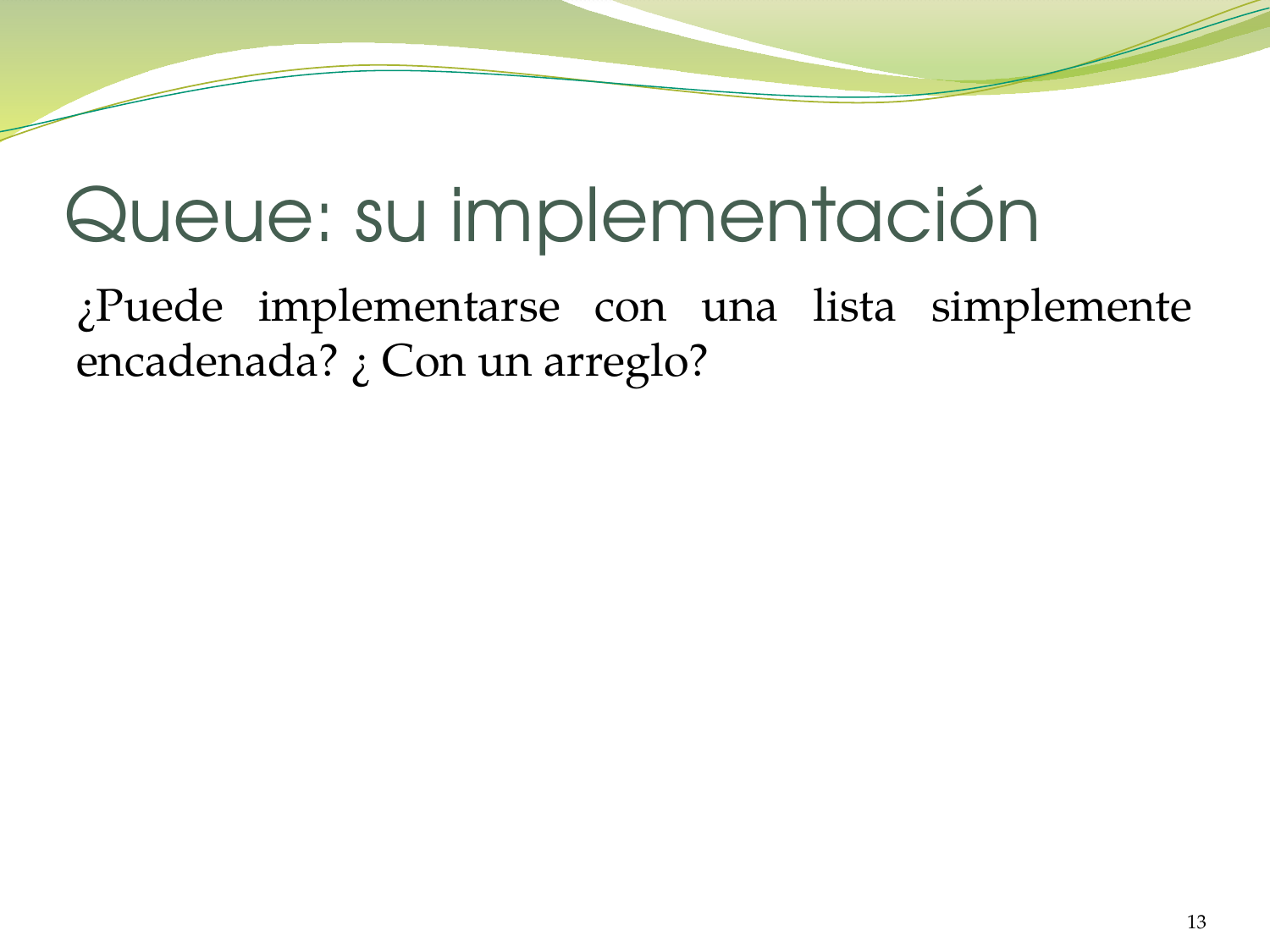

# Queue: su implementación
¿Puede implementarse con una lista simplemente encadenada? ¿ Con un arreglo?
13